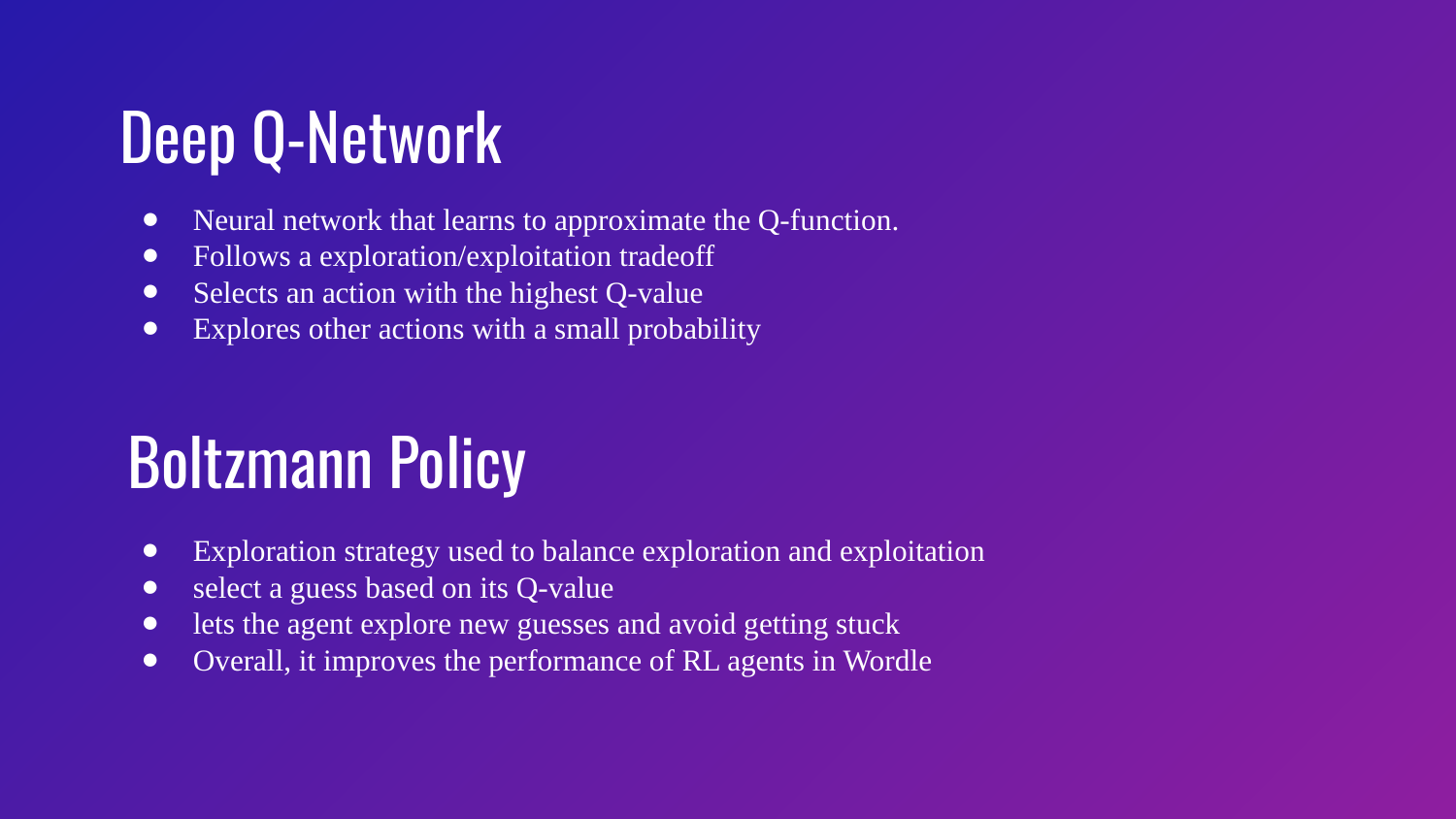

Deep Q-Network
Neural network that learns to approximate the Q-function.
Follows a exploration/exploitation tradeoff
Selects an action with the highest Q-value
Explores other actions with a small probability
Boltzmann Policy
Exploration strategy used to balance exploration and exploitation
select a guess based on its Q-value
lets the agent explore new guesses and avoid getting stuck
Overall, it improves the performance of RL agents in Wordle